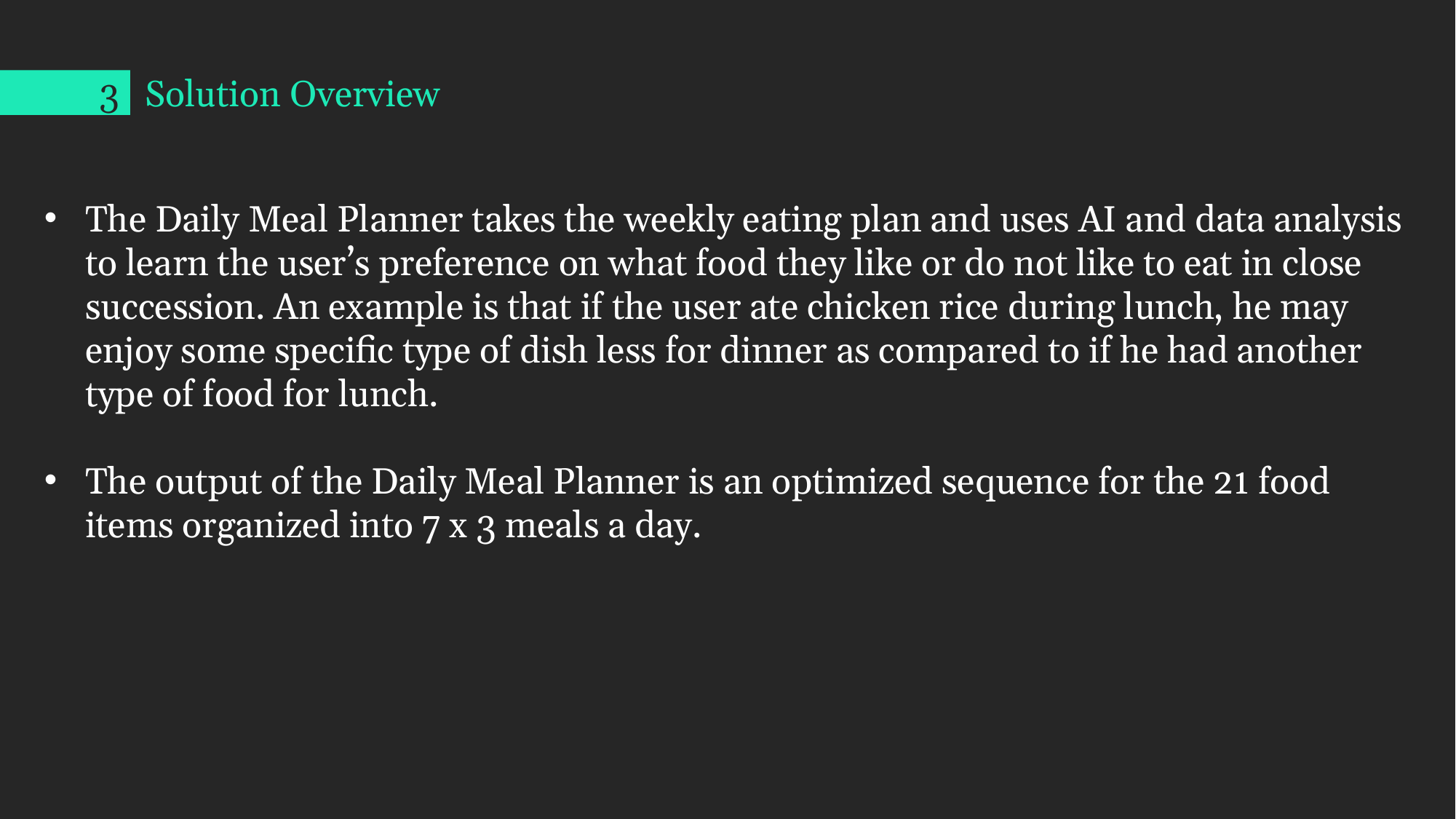

3   Solution Overview

The Daily Meal Planner takes the weekly eating plan and uses AI and data analysis to learn the user’s preference on what food they like or do not like to eat in close succession. An example is that if the user ate chicken rice during lunch, he may enjoy some specific type of dish less for dinner as compared to if he had another type of food for lunch.

The output of the Daily Meal Planner is an optimized sequence for the 21 food items organized into 7 x 3 meals a day.